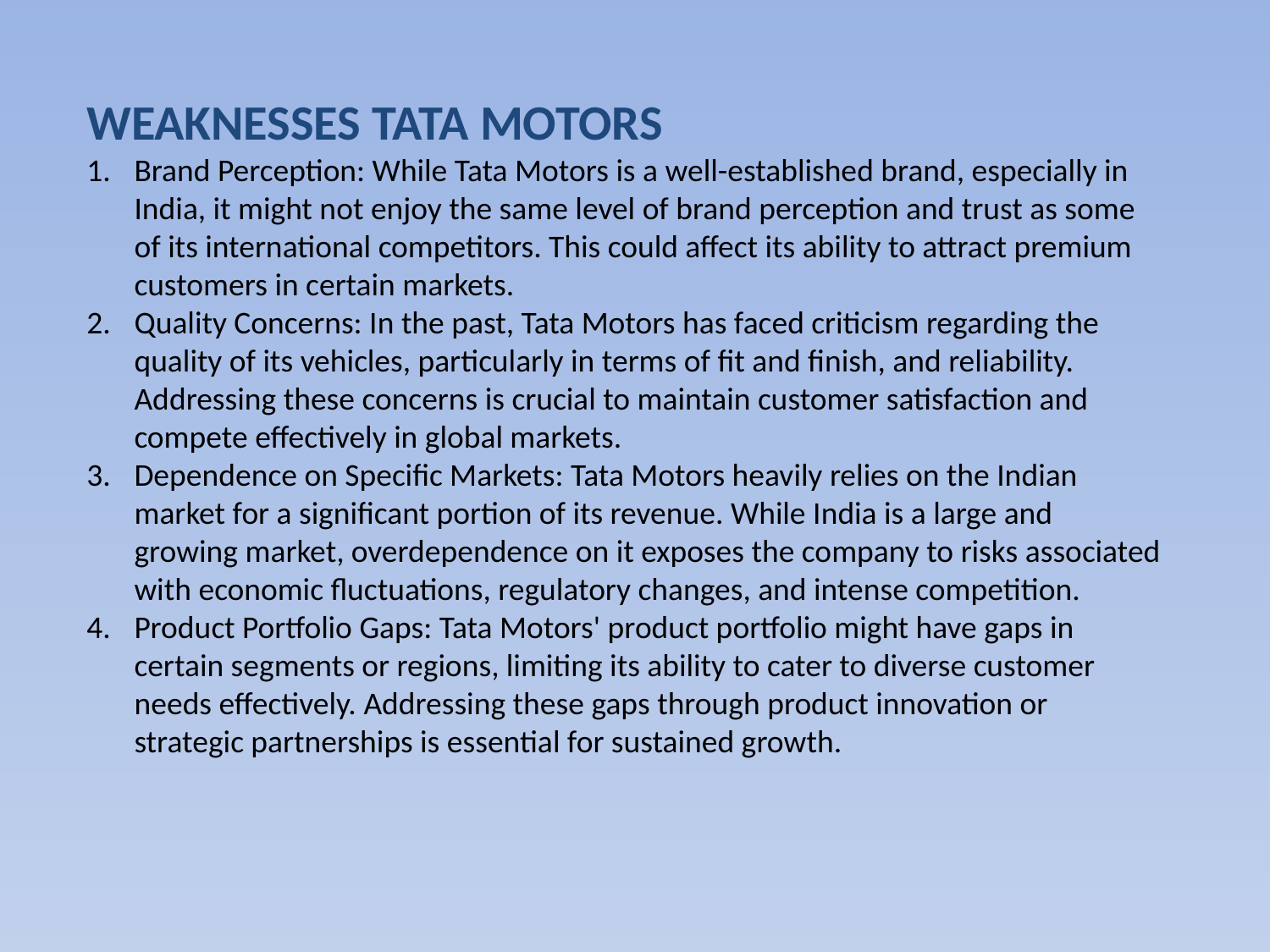

WEAKNESSES TATA MOTORS
Brand Perception: While Tata Motors is a well-established brand, especially in India, it might not enjoy the same level of brand perception and trust as some of its international competitors. This could affect its ability to attract premium customers in certain markets.
Quality Concerns: In the past, Tata Motors has faced criticism regarding the quality of its vehicles, particularly in terms of fit and finish, and reliability. Addressing these concerns is crucial to maintain customer satisfaction and compete effectively in global markets.
Dependence on Specific Markets: Tata Motors heavily relies on the Indian market for a significant portion of its revenue. While India is a large and growing market, overdependence on it exposes the company to risks associated with economic fluctuations, regulatory changes, and intense competition.
Product Portfolio Gaps: Tata Motors' product portfolio might have gaps in certain segments or regions, limiting its ability to cater to diverse customer needs effectively. Addressing these gaps through product innovation or strategic partnerships is essential for sustained growth.